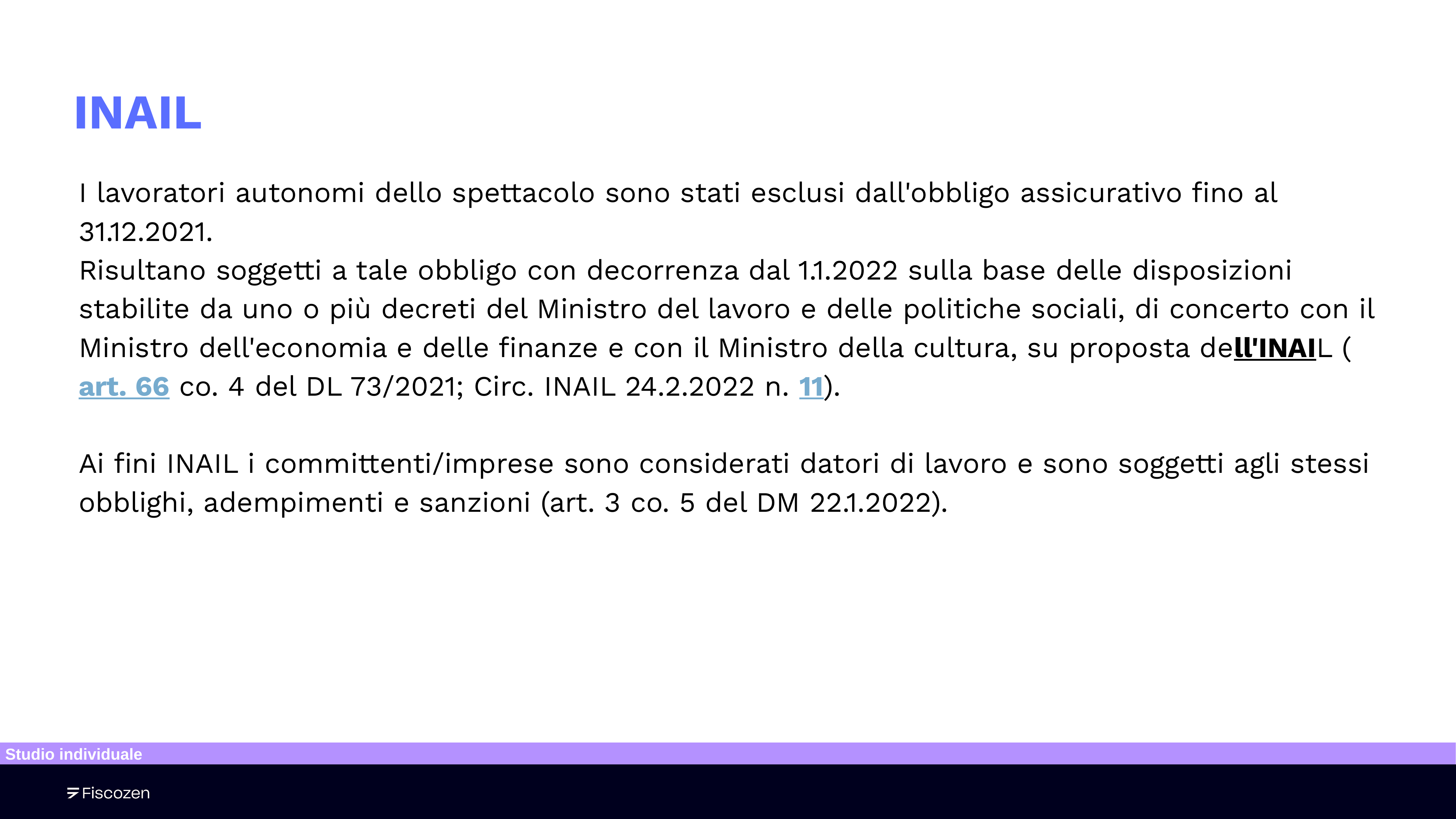

# INAIL
I lavoratori autonomi dello spettacolo sono stati esclusi dall'obbligo assicurativo fino al 31.12.2021.
Risultano soggetti a tale obbligo con decorrenza dal 1.1.2022 sulla base delle disposizioni stabilite da uno o più decreti del Ministro del lavoro e delle politiche sociali, di concerto con il Ministro dell'economia e delle finanze e con il Ministro della cultura, su proposta dell'INAIL (art. 66 co. 4 del DL 73/2021; Circ. INAIL 24.2.2022 n. 11).

Ai fini INAIL i committenti/imprese sono considerati datori di lavoro e sono soggetti agli stessi obblighi, adempimenti e sanzioni (art. 3 co. 5 del DM 22.1.2022).

85
Studio individuale